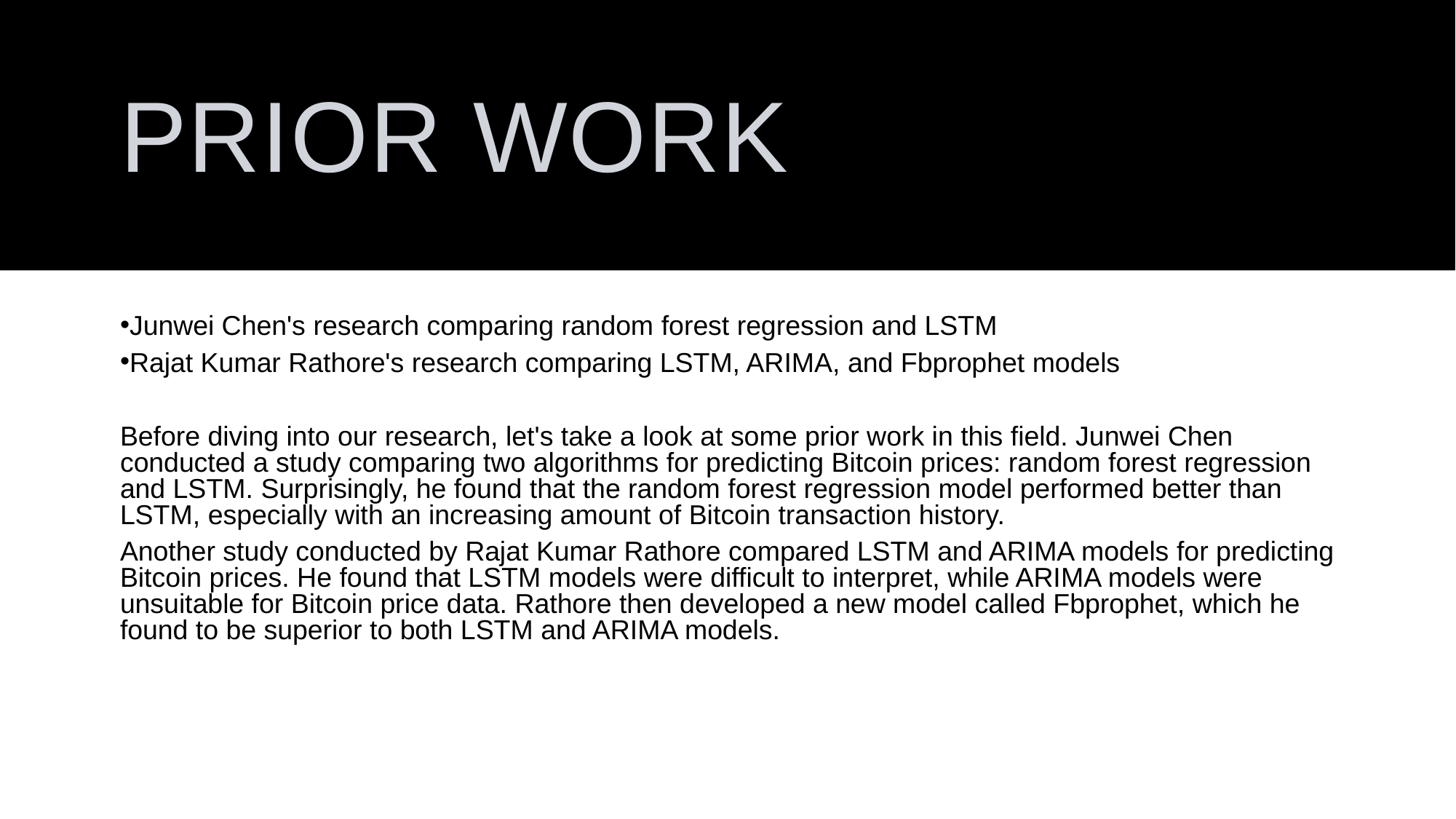

# Prior Work
Junwei Chen's research comparing random forest regression and LSTM
Rajat Kumar Rathore's research comparing LSTM, ARIMA, and Fbprophet models

Before diving into our research, let's take a look at some prior work in this field. Junwei Chen conducted a study comparing two algorithms for predicting Bitcoin prices: random forest regression and LSTM. Surprisingly, he found that the random forest regression model performed better than LSTM, especially with an increasing amount of Bitcoin transaction history.
Another study conducted by Rajat Kumar Rathore compared LSTM and ARIMA models for predicting Bitcoin prices. He found that LSTM models were difficult to interpret, while ARIMA models were unsuitable for Bitcoin price data. Rathore then developed a new model called Fbprophet, which he found to be superior to both LSTM and ARIMA models.